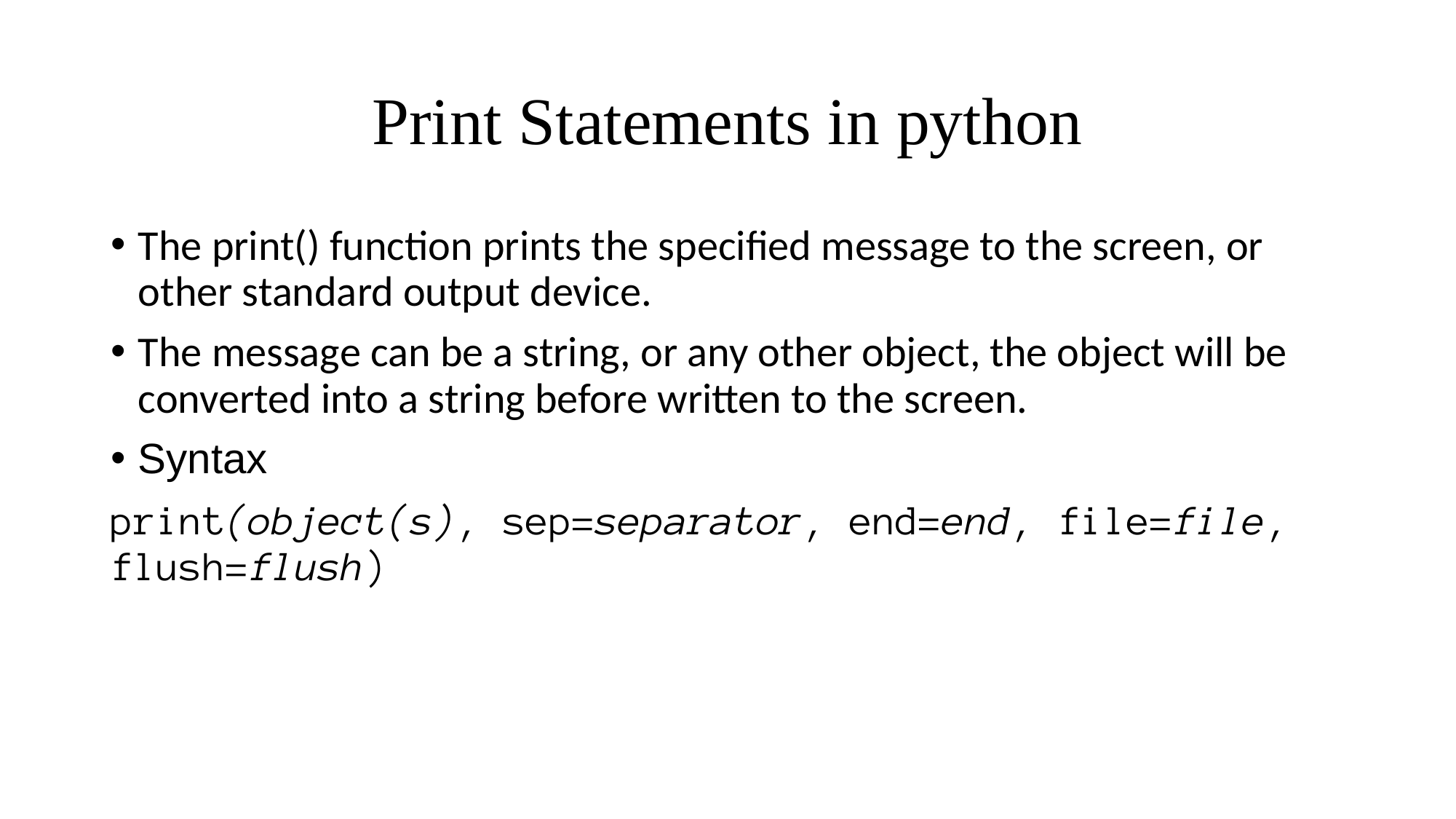

# Print Statements in python
The print() function prints the specified message to the screen, or other standard output device.
The message can be a string, or any other object, the object will be converted into a string before written to the screen.
Syntax
print(object(s), sep=separator, end=end, file=file, flush=flush)